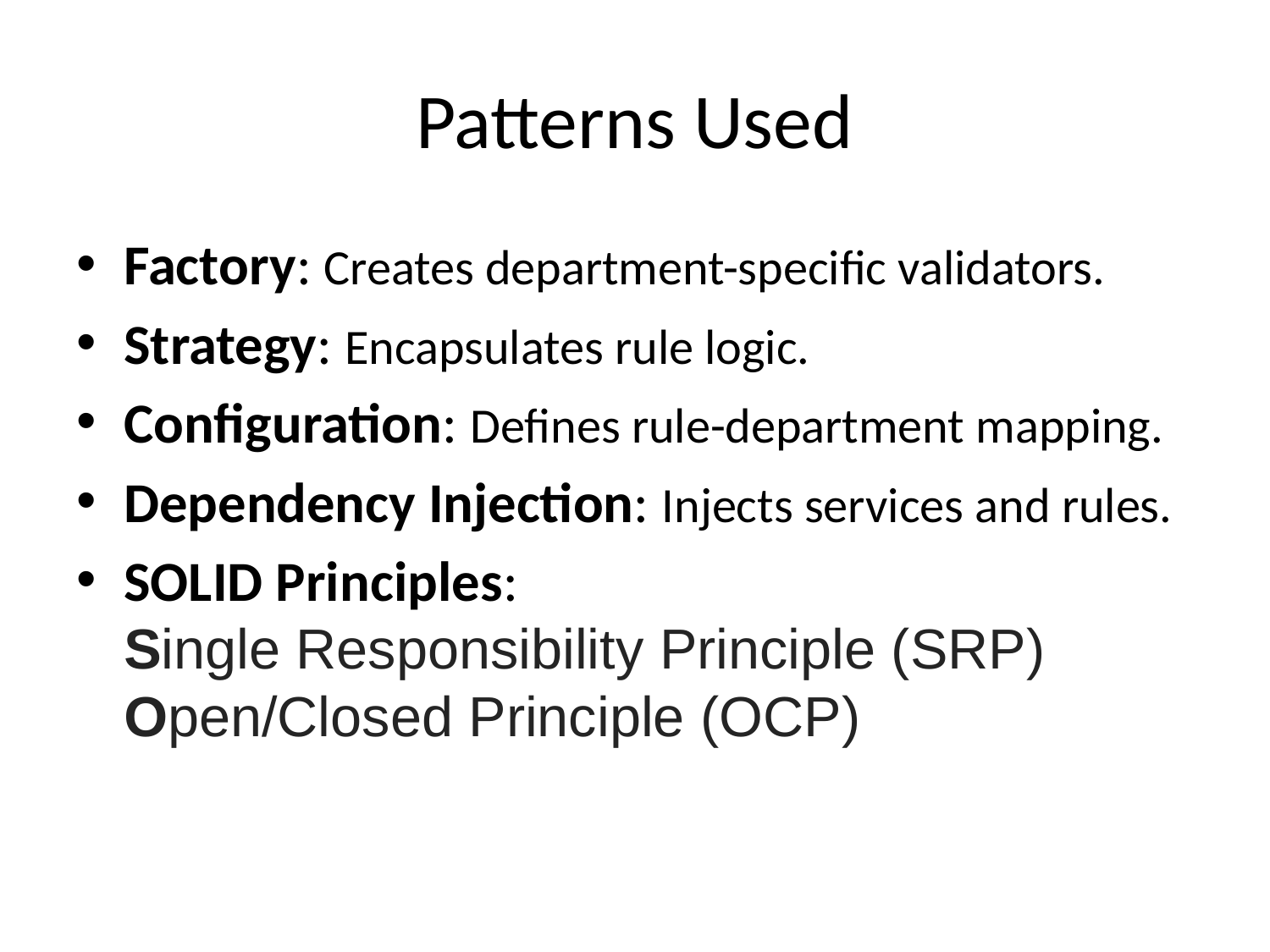

# Patterns Used
Factory: Creates department-specific validators.
Strategy: Encapsulates rule logic.
Configuration: Defines rule-department mapping.
Dependency Injection: Injects services and rules.
SOLID Principles:
Single Responsibility Principle (SRP)
Open/Closed Principle (OCP)